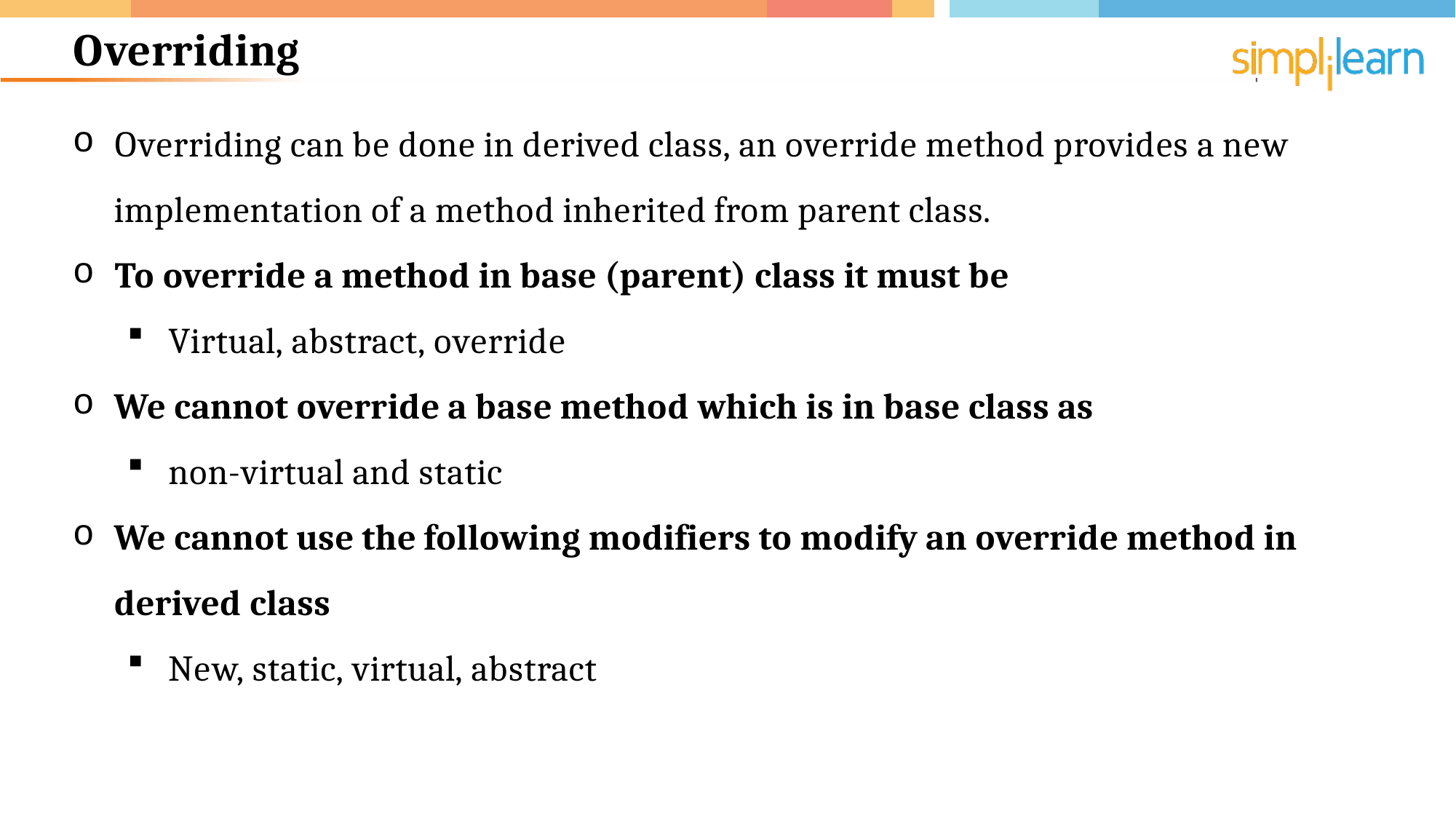

# Overriding
Overriding can be done in derived class, an override method provides a new implementation of a method inherited from parent class.
To override a method in base (parent) class it must be
Virtual, abstract, override
We cannot override a base method which is in base class as
non-virtual and static
We cannot use the following modifiers to modify an override method in derived class
New, static, virtual, abstract